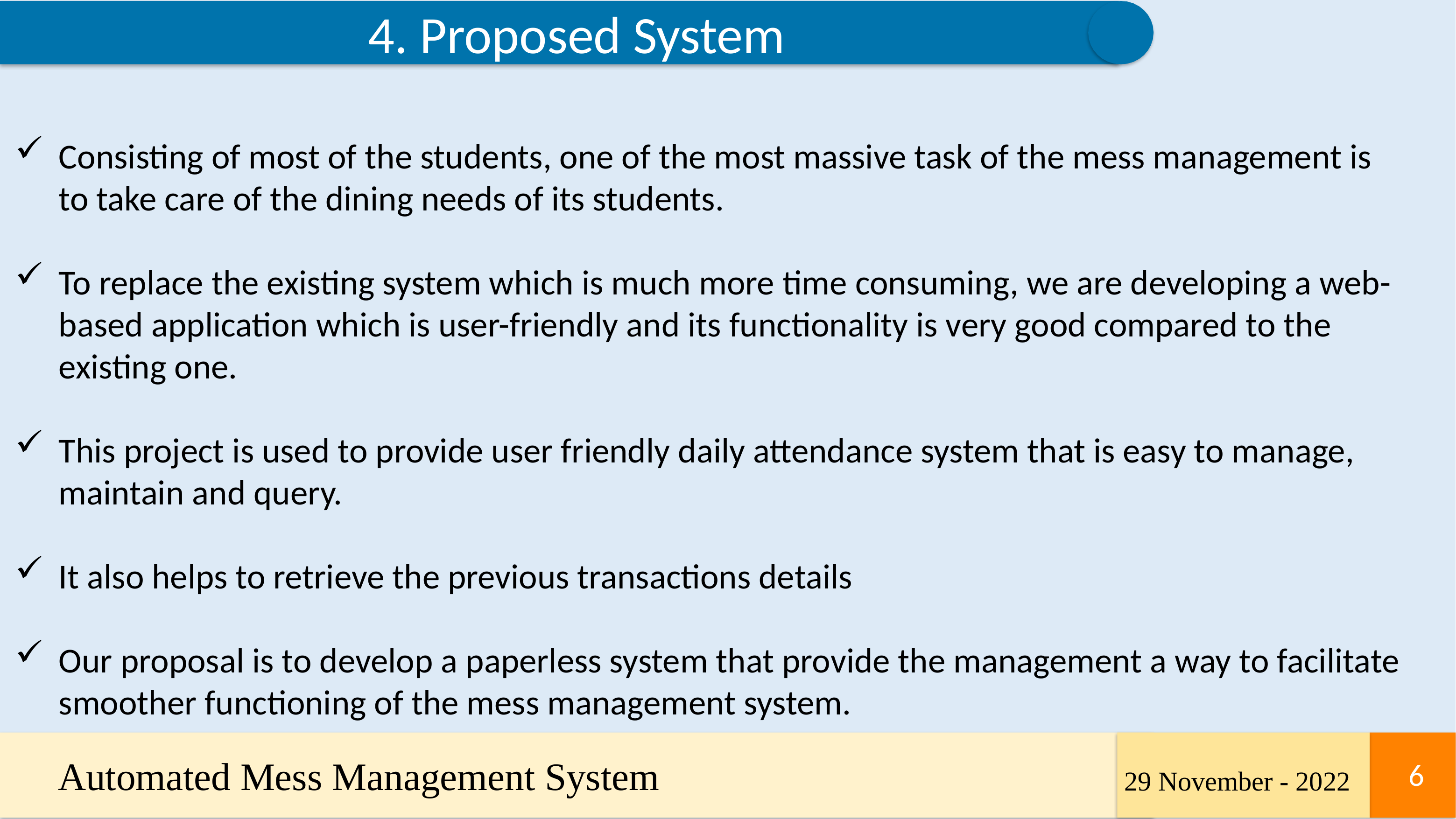

4. Proposed System

Consisting of most of the students, one of the most massive task of the mess management is to take care of the dining needs of its students.

To replace the existing system which is much more time consuming, we are developing a web-based application which is user-friendly and its functionality is very good compared to the existing one.

This project is used to provide user friendly daily attendance system that is easy to manage, maintain and query.

It also helps to retrieve the previous transactions details

Our proposal is to develop a paperless system that provide the management a way to facilitate smoother functioning of the mess management system.

Automated Mess Management System
6
6
29 November - 2022